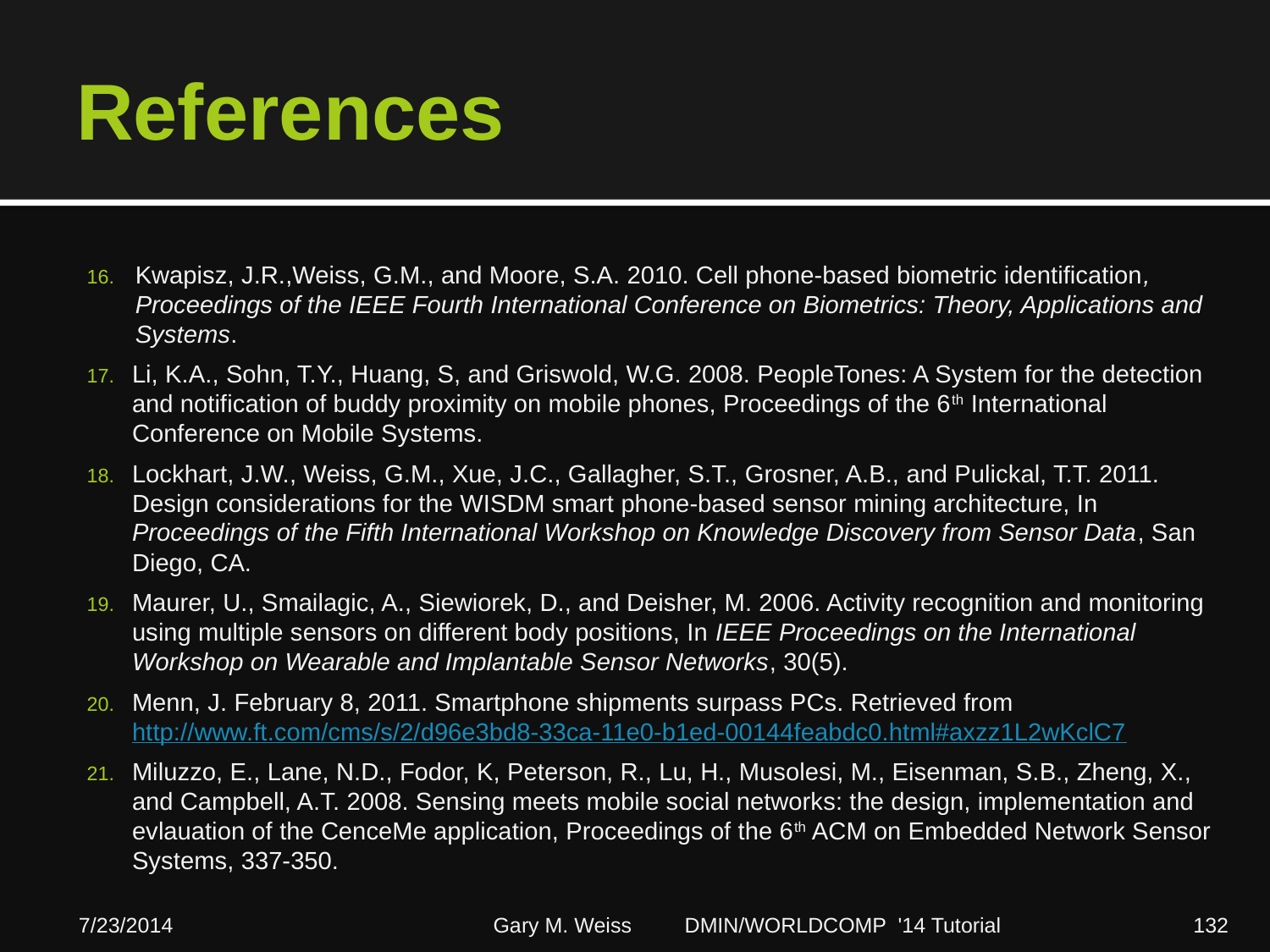

# References
Kwapisz, J.R.,Weiss, G.M., and Moore, S.A. 2010. Cell phone-based biometric identification, Proceedings of the IEEE Fourth International Conference on Biometrics: Theory, Applications and Systems.
Li, K.A., Sohn, T.Y., Huang, S, and Griswold, W.G. 2008. PeopleTones: A System for the detection and notification of buddy proximity on mobile phones, Proceedings of the 6th International Conference on Mobile Systems.
Lockhart, J.W., Weiss, G.M., Xue, J.C., Gallagher, S.T., Grosner, A.B., and Pulickal, T.T. 2011. Design considerations for the WISDM smart phone-based sensor mining architecture, In Proceedings of the Fifth International Workshop on Knowledge Discovery from Sensor Data, San Diego, CA.
Maurer, U., Smailagic, A., Siewiorek, D., and Deisher, M. 2006. Activity recognition and monitoring using multiple sensors on different body positions, In IEEE Proceedings on the International Workshop on Wearable and Implantable Sensor Networks, 30(5).
Menn, J. February 8, 2011. Smartphone shipments surpass PCs. Retrieved from http://www.ft.com/cms/s/2/d96e3bd8-33ca-11e0-b1ed-00144feabdc0.html#axzz1L2wKclC7
Miluzzo, E., Lane, N.D., Fodor, K, Peterson, R., Lu, H., Musolesi, M., Eisenman, S.B., Zheng, X., and Campbell, A.T. 2008. Sensing meets mobile social networks: the design, implementation and evlauation of the CenceMe application, Proceedings of the 6th ACM on Embedded Network Sensor Systems, 337-350.

7/23/2014
Gary M. Weiss         DMIN/WORLDCOMP  '14 Tutorial
132